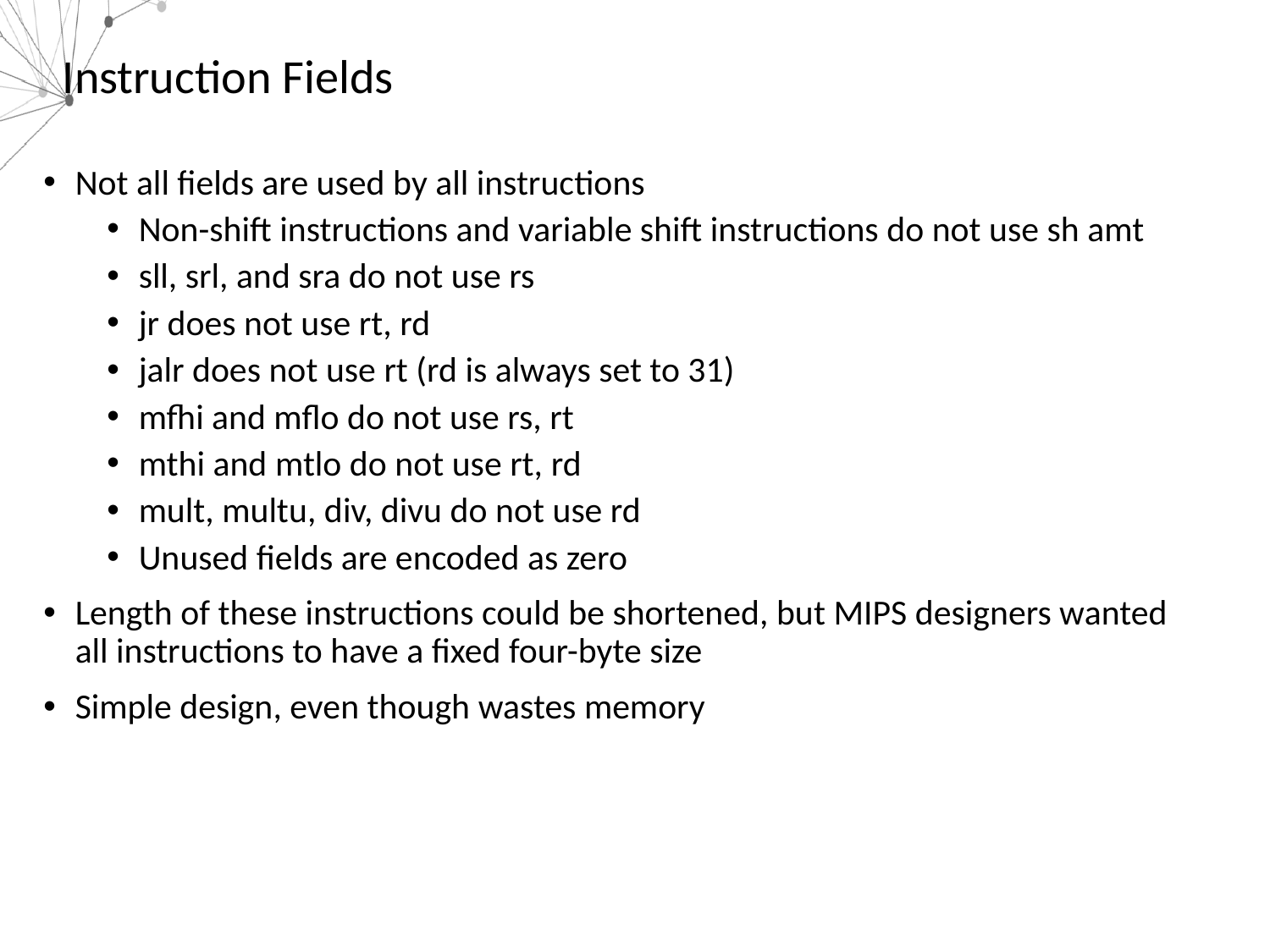

# Instruction Fields
Not all fields are used by all instructions
Non-shift instructions and variable shift instructions do not use sh amt
sll, srl, and sra do not use rs
jr does not use rt, rd
jalr does not use rt (rd is always set to 31)
mfhi and mflo do not use rs, rt
mthi and mtlo do not use rt, rd
mult, multu, div, divu do not use rd
Unused fields are encoded as zero
Length of these instructions could be shortened, but MIPS designers wanted all instructions to have a fixed four-byte size
Simple design, even though wastes memory